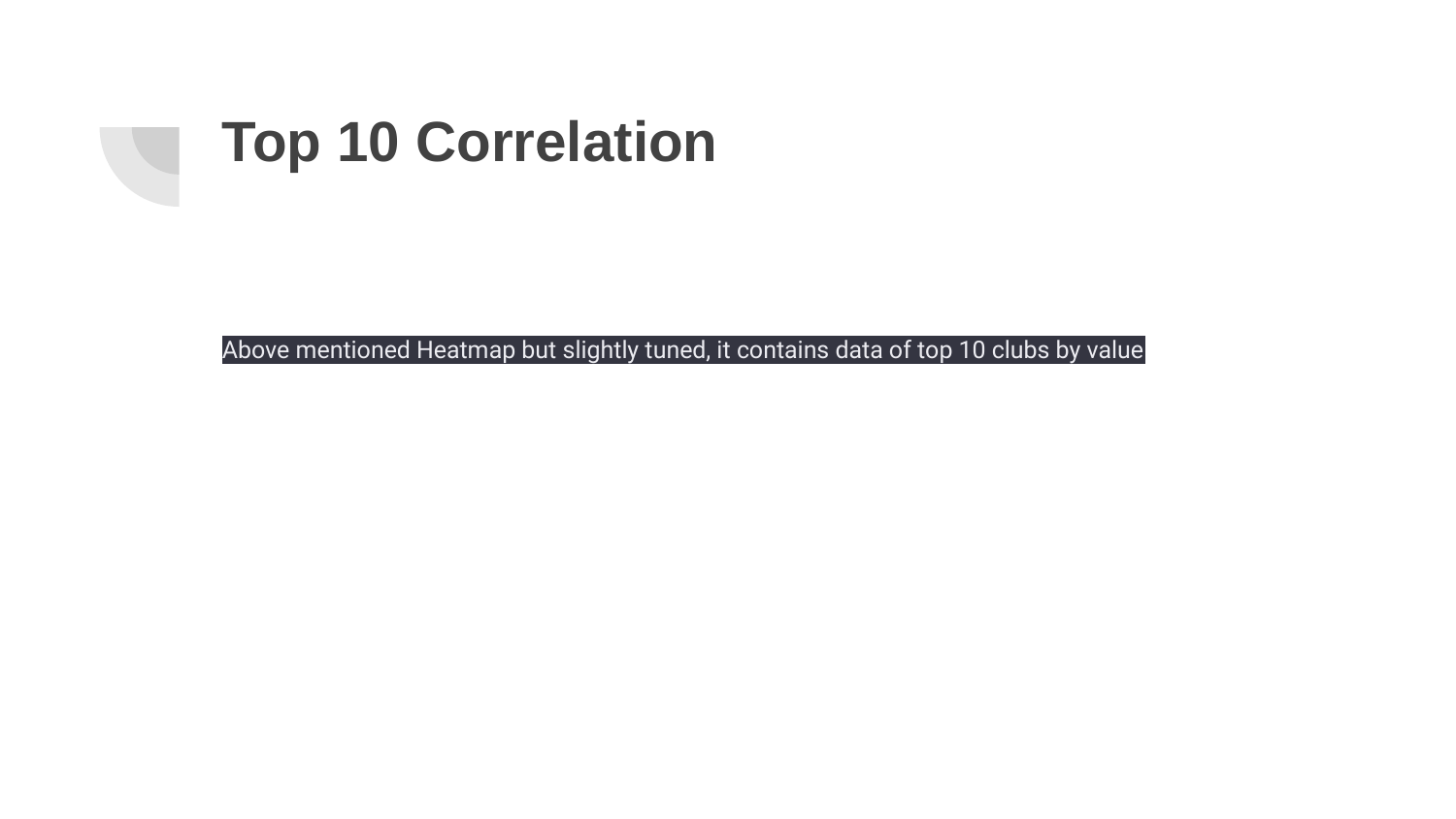

# Top 10 Correlation
Above mentioned Heatmap but slightly tuned, it contains data of top 10 clubs by value